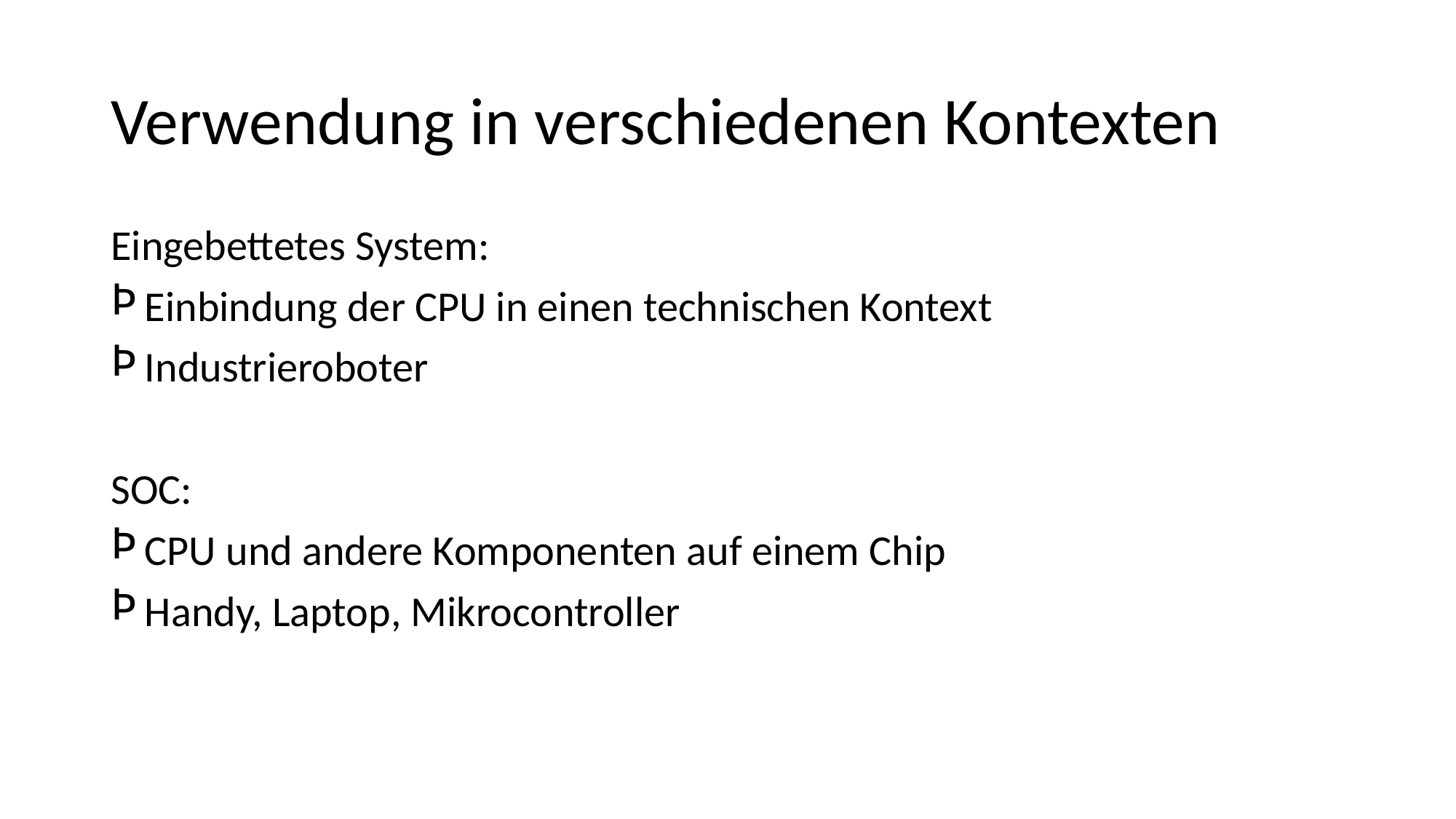

# Verwendung in verschiedenen Kontexten
Eingebettetes System:
Einbindung der CPU in einen technischen Kontext
Industrieroboter

SOC:
CPU und andere Komponenten auf einem Chip
Handy, Laptop, Mikrocontroller